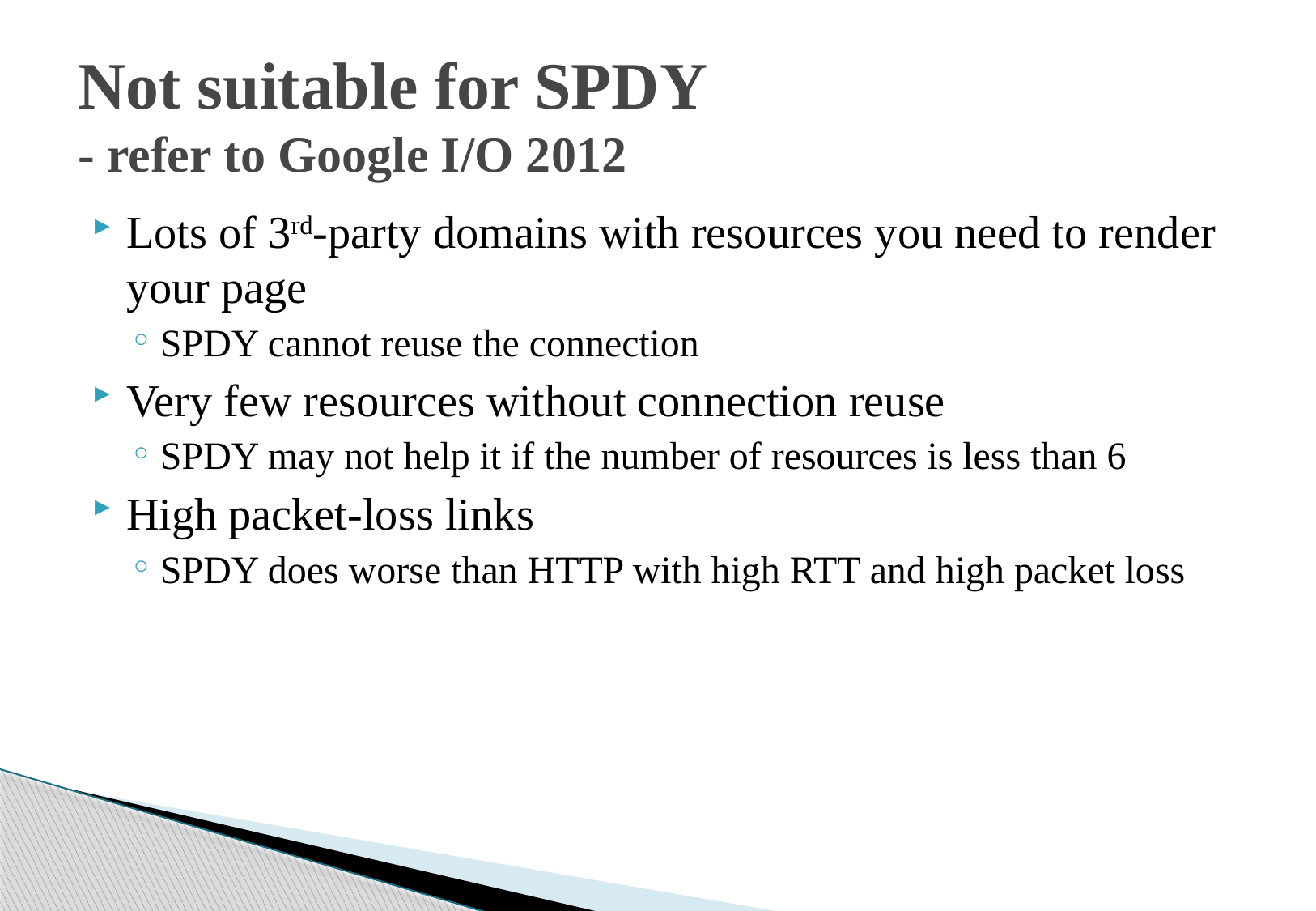

# Not suitable for SPDY - refer to Google I/O 2012
Lots of 3rd-party domains with resources you need to render your page
SPDY cannot reuse the connection
Very few resources without connection reuse
SPDY may not help it if the number of resources is less than 6
High packet-loss links
SPDY does worse than HTTP with high RTT and high packet loss